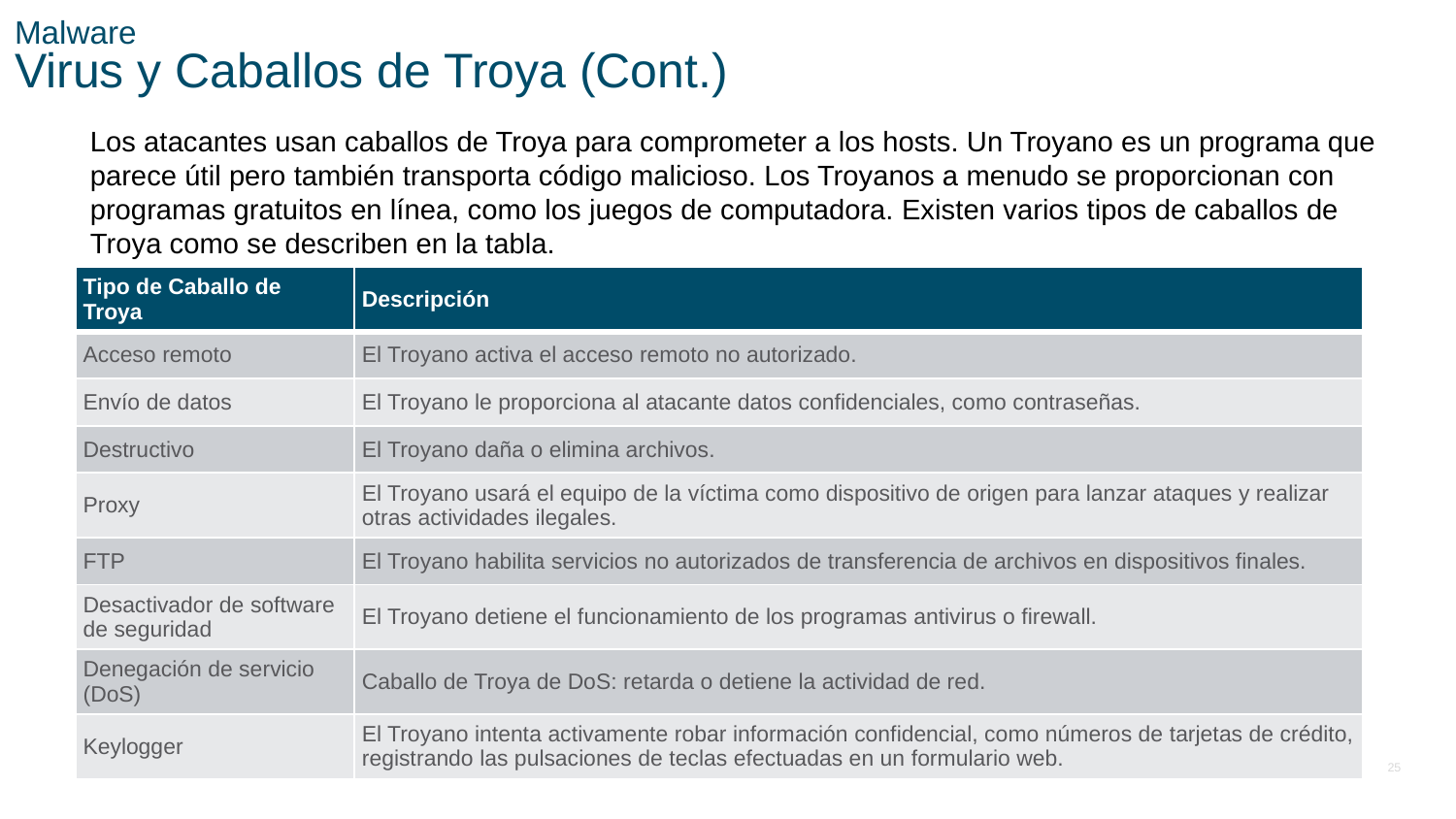

# Malware Virus y Caballos de Troya (Cont.)
Los atacantes usan caballos de Troya para comprometer a los hosts. Un Troyano es un programa que parece útil pero también transporta código malicioso. Los Troyanos a menudo se proporcionan con programas gratuitos en línea, como los juegos de computadora. Existen varios tipos de caballos de Troya como se describen en la tabla.
| Tipo de Caballo de Troya | Descripción |
| --- | --- |
| Acceso remoto | El Troyano activa el acceso remoto no autorizado. |
| Envío de datos | El Troyano le proporciona al atacante datos confidenciales, como contraseñas. |
| Destructivo | El Troyano daña o elimina archivos. |
| Proxy | El Troyano usará el equipo de la víctima como dispositivo de origen para lanzar ataques y realizar otras actividades ilegales. |
| FTP | El Troyano habilita servicios no autorizados de transferencia de archivos en dispositivos finales. |
| Desactivador de software de seguridad | El Troyano detiene el funcionamiento de los programas antivirus o firewall. |
| Denegación de servicio (DoS) | Caballo de Troya de DoS: retarda o detiene la actividad de red. |
| Keylogger | El Troyano intenta activamente robar información confidencial, como números de tarjetas de crédito, registrando las pulsaciones de teclas efectuadas en un formulario web. |